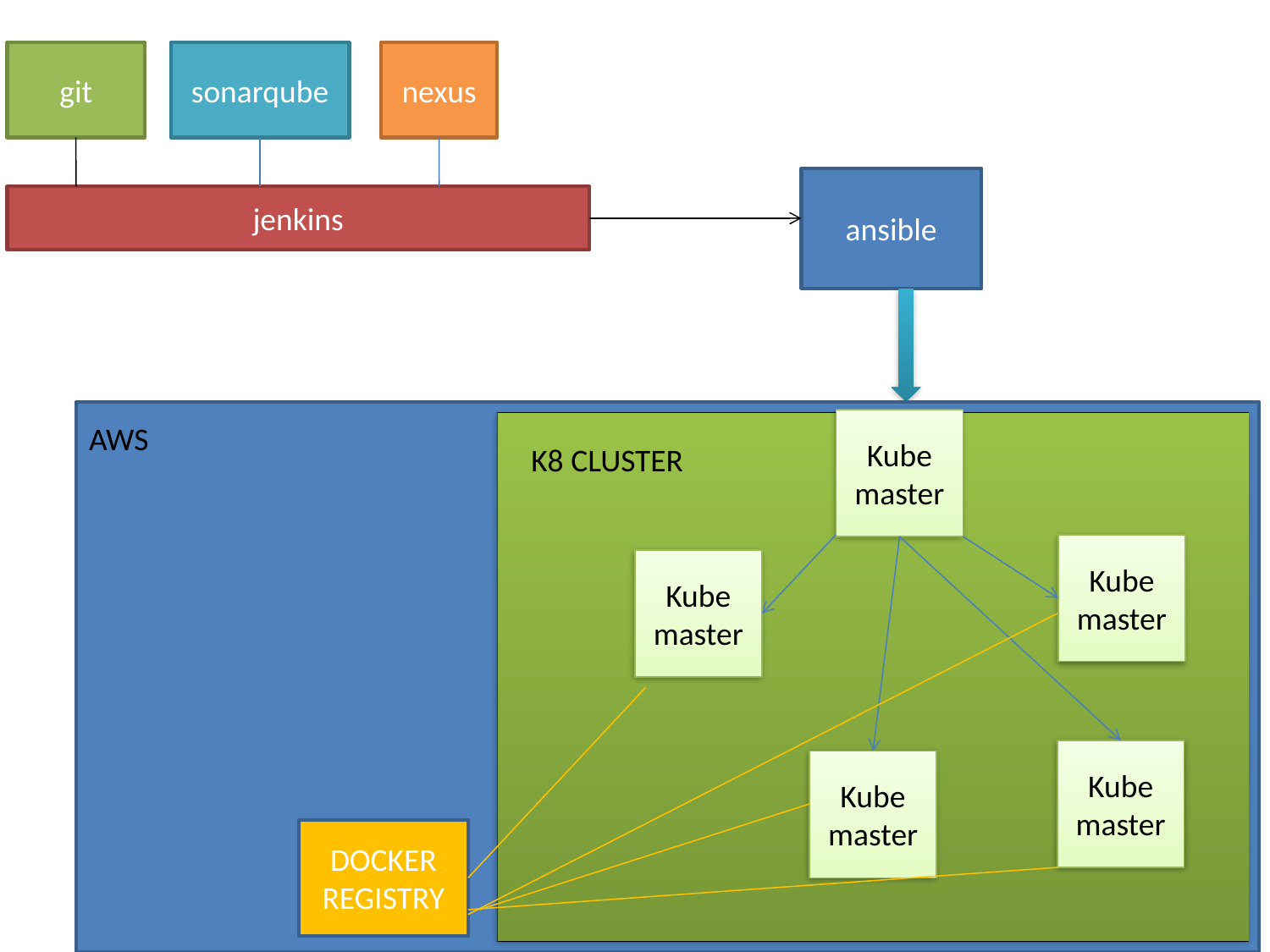

#
git
sonarqube
nexus
ansible
jenkins

Kube master
AWS

K8 CLUSTER
Kube master
Kube master
Kube master
Kube master
DOCKER REGISTRY